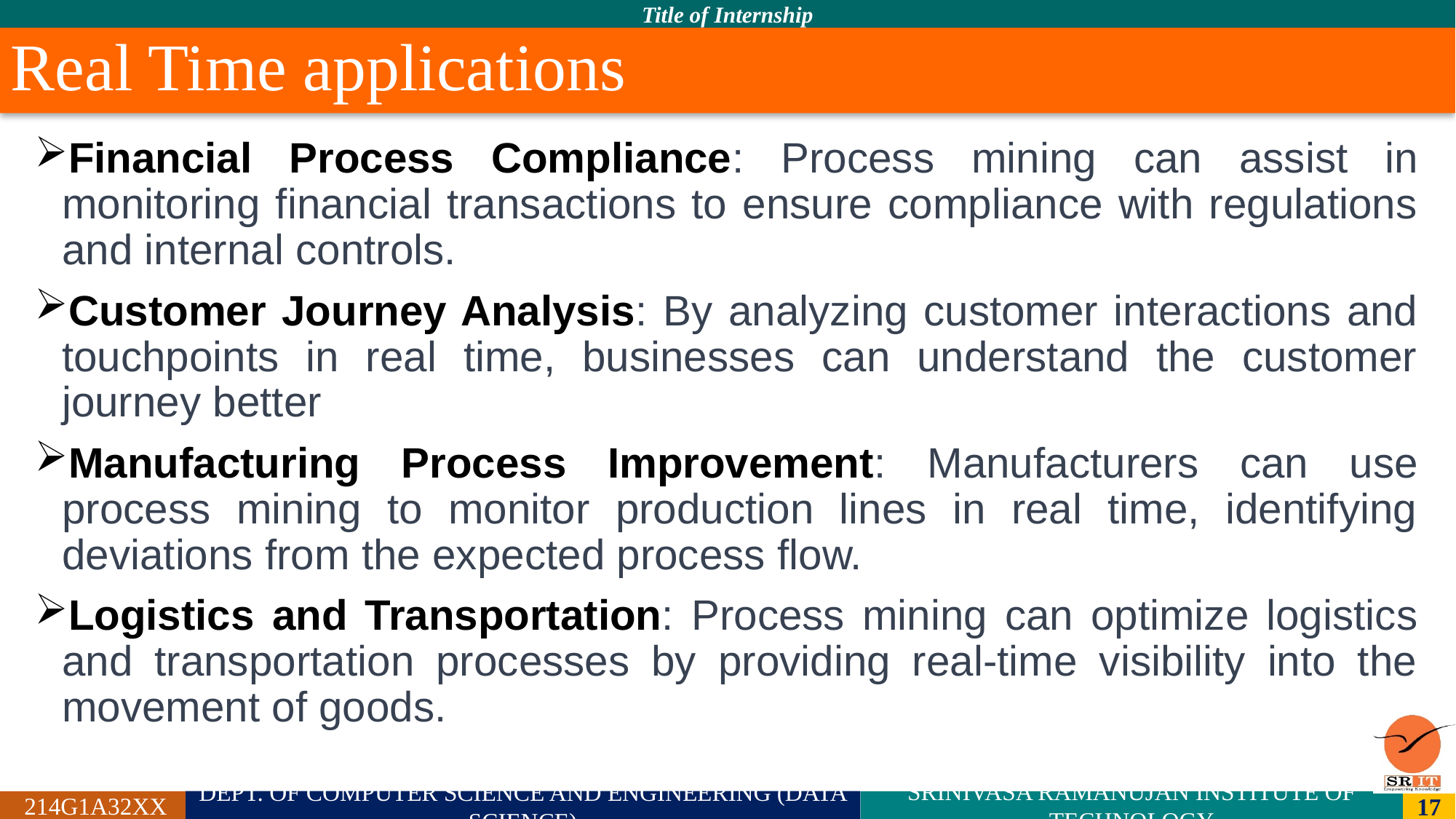

# Real Time applications
Financial Process Compliance: Process mining can assist in monitoring financial transactions to ensure compliance with regulations and internal controls.
Customer Journey Analysis: By analyzing customer interactions and touchpoints in real time, businesses can understand the customer journey better
Manufacturing Process Improvement: Manufacturers can use process mining to monitor production lines in real time, identifying deviations from the expected process flow.
Logistics and Transportation: Process mining can optimize logistics and transportation processes by providing real-time visibility into the movement of goods.